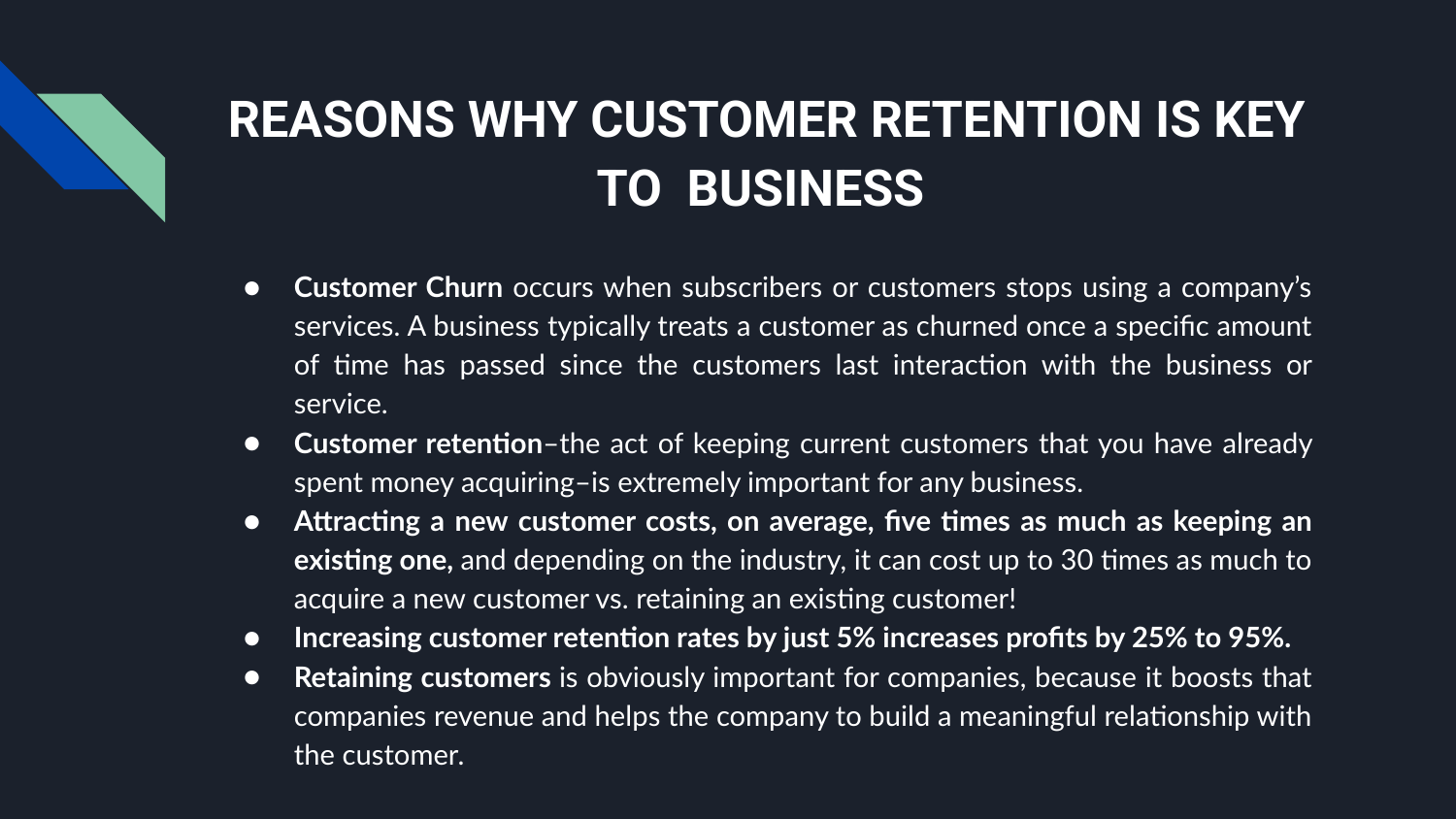

# REASONS WHY CUSTOMER RETENTION IS KEY TO  BUSINESS

Customer Churn occurs when subscribers or customers stops using a company’s services. A business typically treats a customer as churned once a specific amount of time has passed since the customers last interaction with the business or service.
Customer retention–the act of keeping current customers that you have already spent money acquiring–is extremely important for any business.
Attracting a new customer costs, on average, five times as much as keeping an existing one, and depending on the industry, it can cost up to 30 times as much to acquire a new customer vs. retaining an existing customer!
Increasing customer retention rates by just 5% increases profits by 25% to 95%.
Retaining customers is obviously important for companies, because it boosts that companies revenue and helps the company to build a meaningful relationship with the customer.